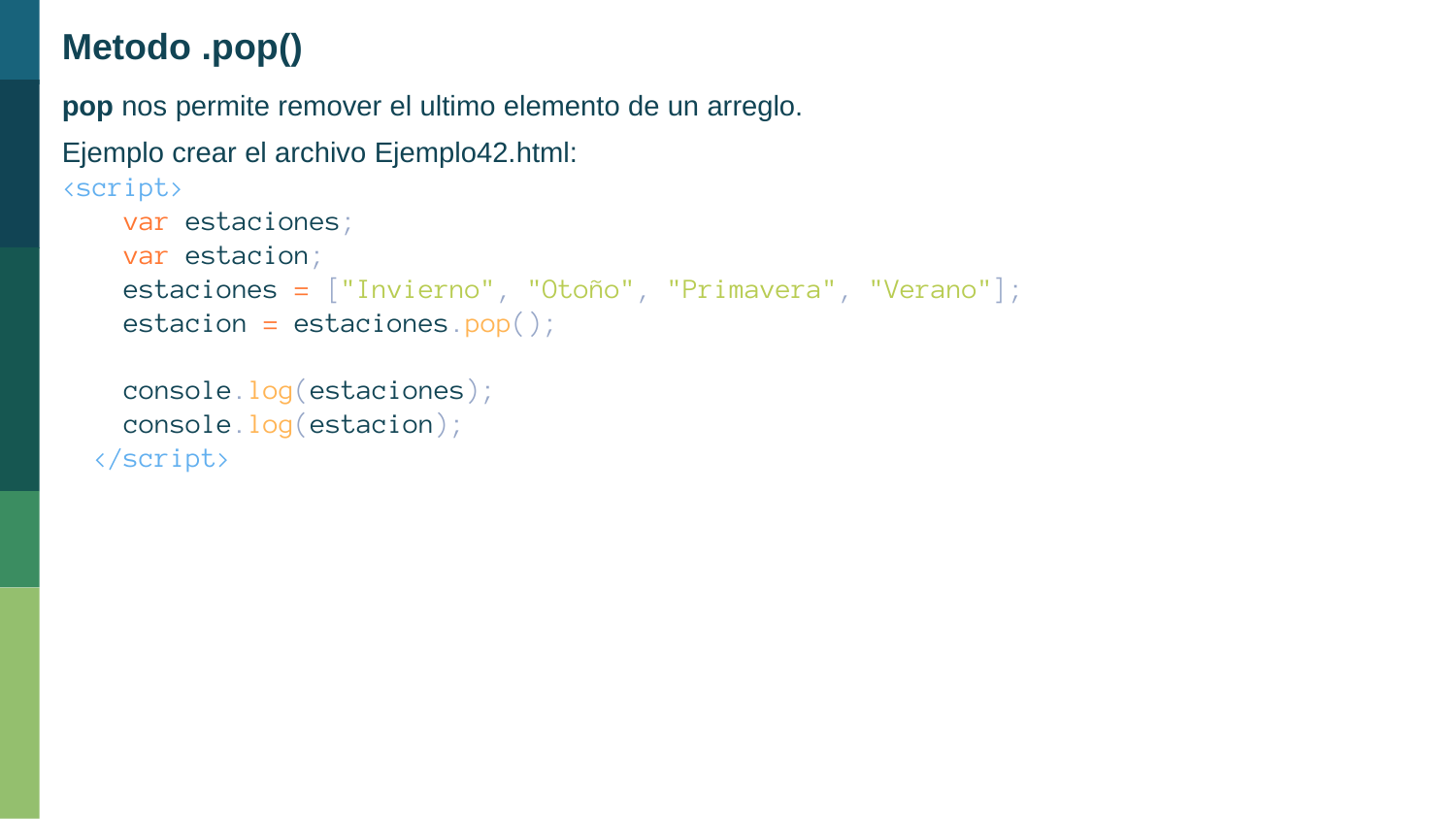

Metodo .pop()
pop nos permite remover el ultimo elemento de un arreglo.
Ejemplo crear el archivo Ejemplo42.html:
<script>
    var estaciones;
    var estacion;
    estaciones = ["Invierno", "Otoño", "Primavera", "Verano"];
    estacion = estaciones.pop();
    console.log(estaciones);
    console.log(estacion);
  </script>